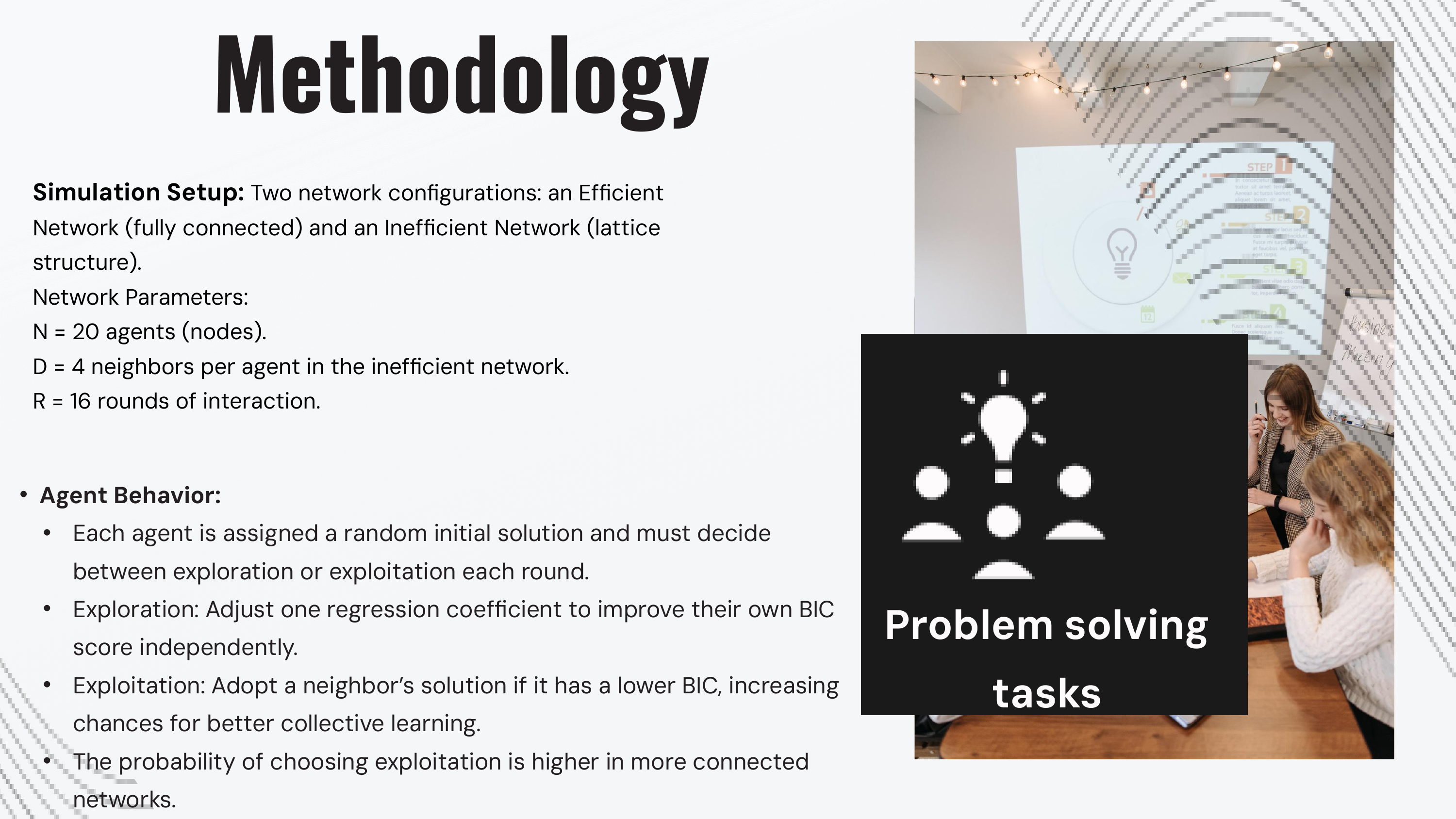

Methodology

Simulation Setup: Two network configurations: an Efficient Network (fully connected) and an Inefficient Network (lattice structure).
Network Parameters:
N = 20 agents (nodes).
D = 4 neighbors per agent in the inefficient network.
R = 16 rounds of interaction.

Agent Behavior:
Each agent is assigned a random initial solution and must decide between exploration or exploitation each round.
Exploration: Adjust one regression coefficient to improve their own BIC score independently.
Exploitation: Adopt a neighbor’s solution if it has a lower BIC, increasing chances for better collective learning.
The probability of choosing exploitation is higher in more connected networks.
Problem solving
tasks